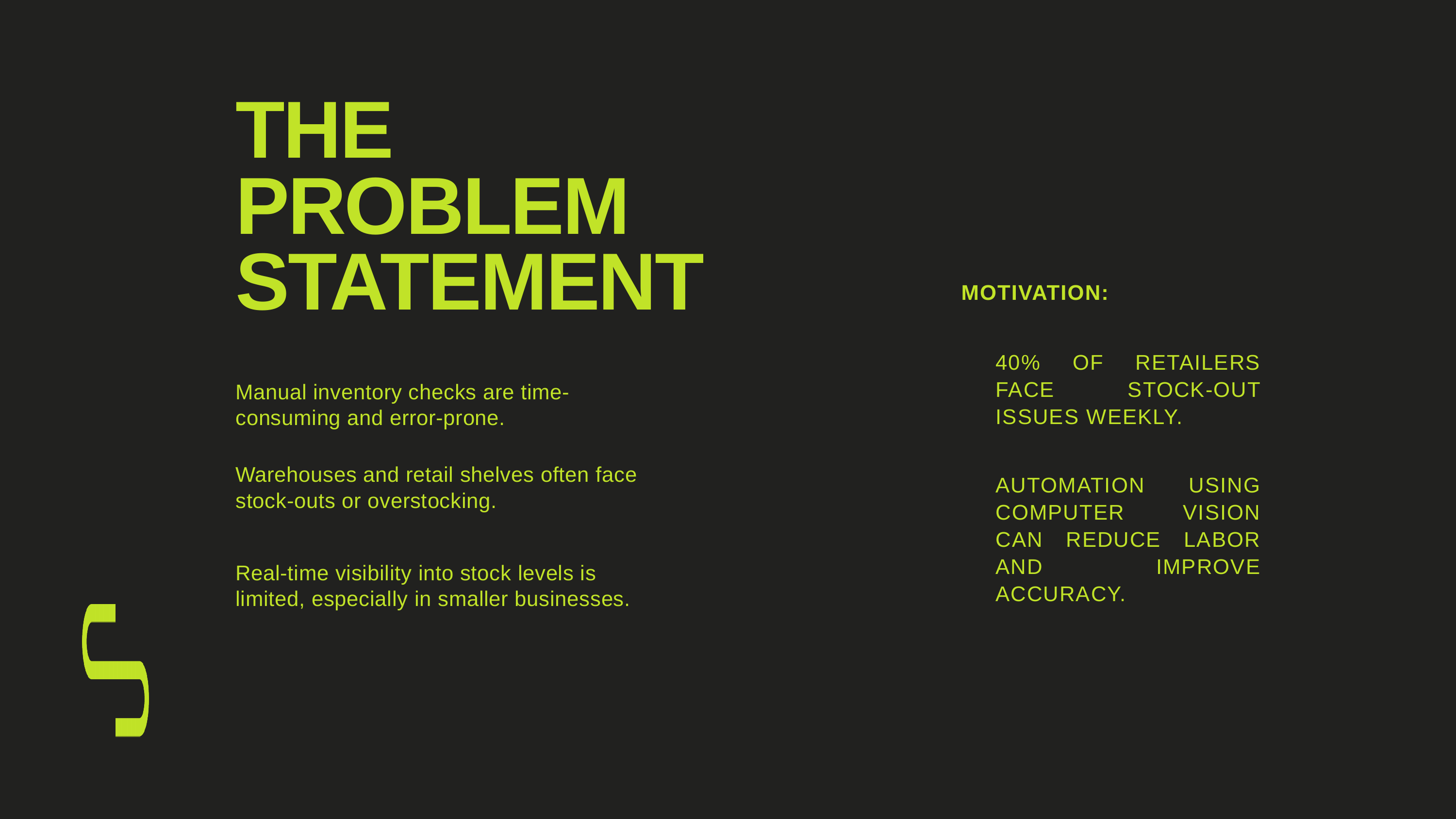

THE PROBLEM
STATEMENT
MOTIVATION:
40% OF RETAILERS FACE STOCK-OUT ISSUES WEEKLY.
Manual inventory checks are time-consuming and error-prone.
Warehouses and retail shelves often face stock-outs or overstocking.
AUTOMATION USING COMPUTER VISION CAN REDUCE LABOR AND IMPROVE ACCURACY.
Real-time visibility into stock levels is limited, especially in smaller businesses.